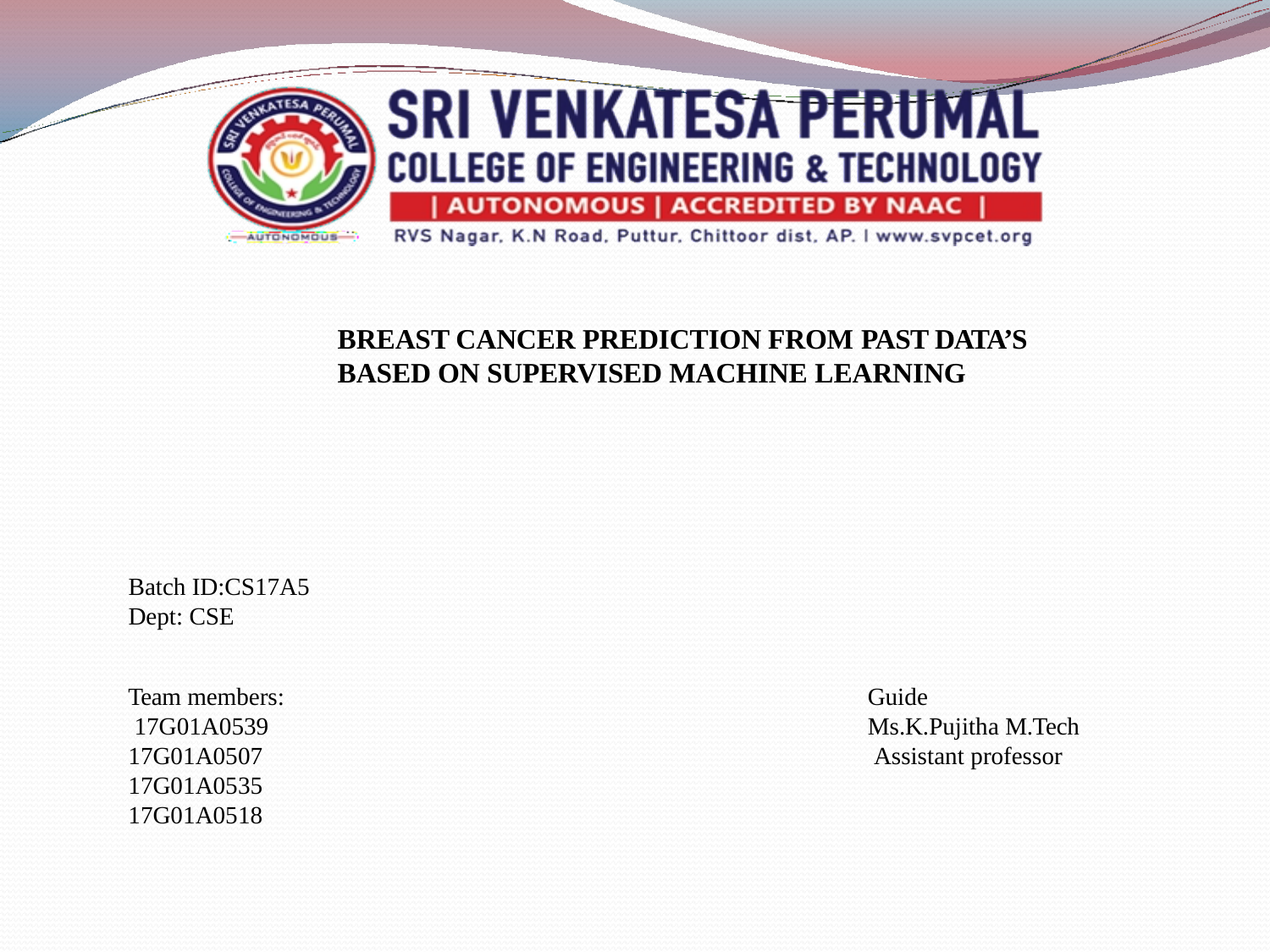

BREAST CANCER PREDICTION FROM PAST DATA’S  BASED ON SUPERVISED MACHINE LEARNING
Batch ID:CS17A5
Dept: CSE
Team members:  17G01A0539
17G01A0507
17G01A0535
17G01A0518
Guide
Ms.K.Pujitha M.Tech  Assistant professor